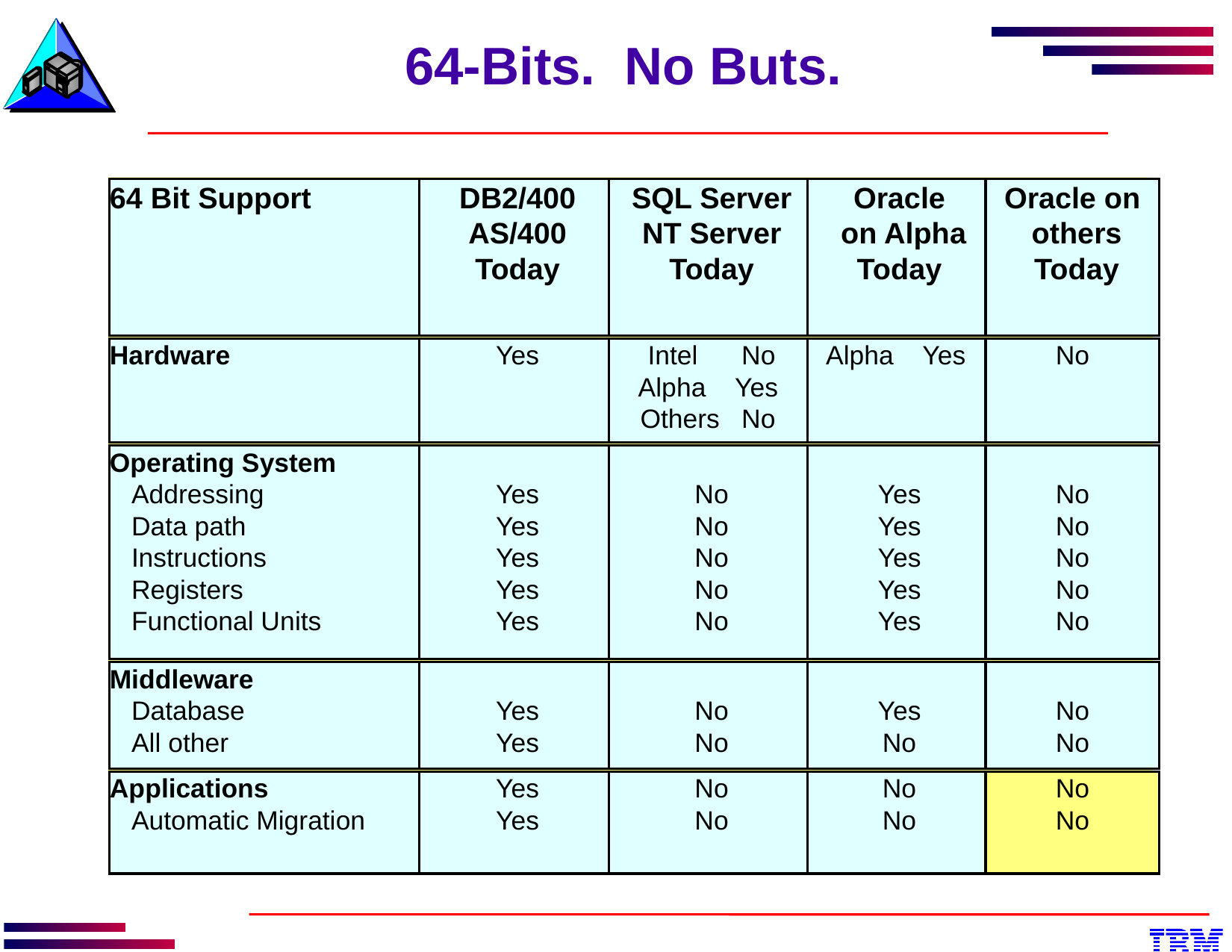

NT Server Weaknesses

64-Bits.  No Buts.

64 Bit Support
DB2/400
AS/400
Today
SQL Server
NT Server
Today
Oracle
 on Alpha
Today
Oracle on others Today
Hardware
Yes
Intel      No
Alpha    Yes
Others   No
Alpha    Yes

No
Operating System
   Addressing
   Data path
   Instructions
   Registers
   Functional Units

Yes
Yes
Yes
Yes
Yes

No
No
No
No
No

Yes
Yes
Yes
Yes
Yes

No
No
No
No
No
Middleware
   Database
   All other

Yes
Yes

No
No

Yes
No

No
No
Applications
   Automatic Migration
Yes
Yes
No
No
No
No
No
No